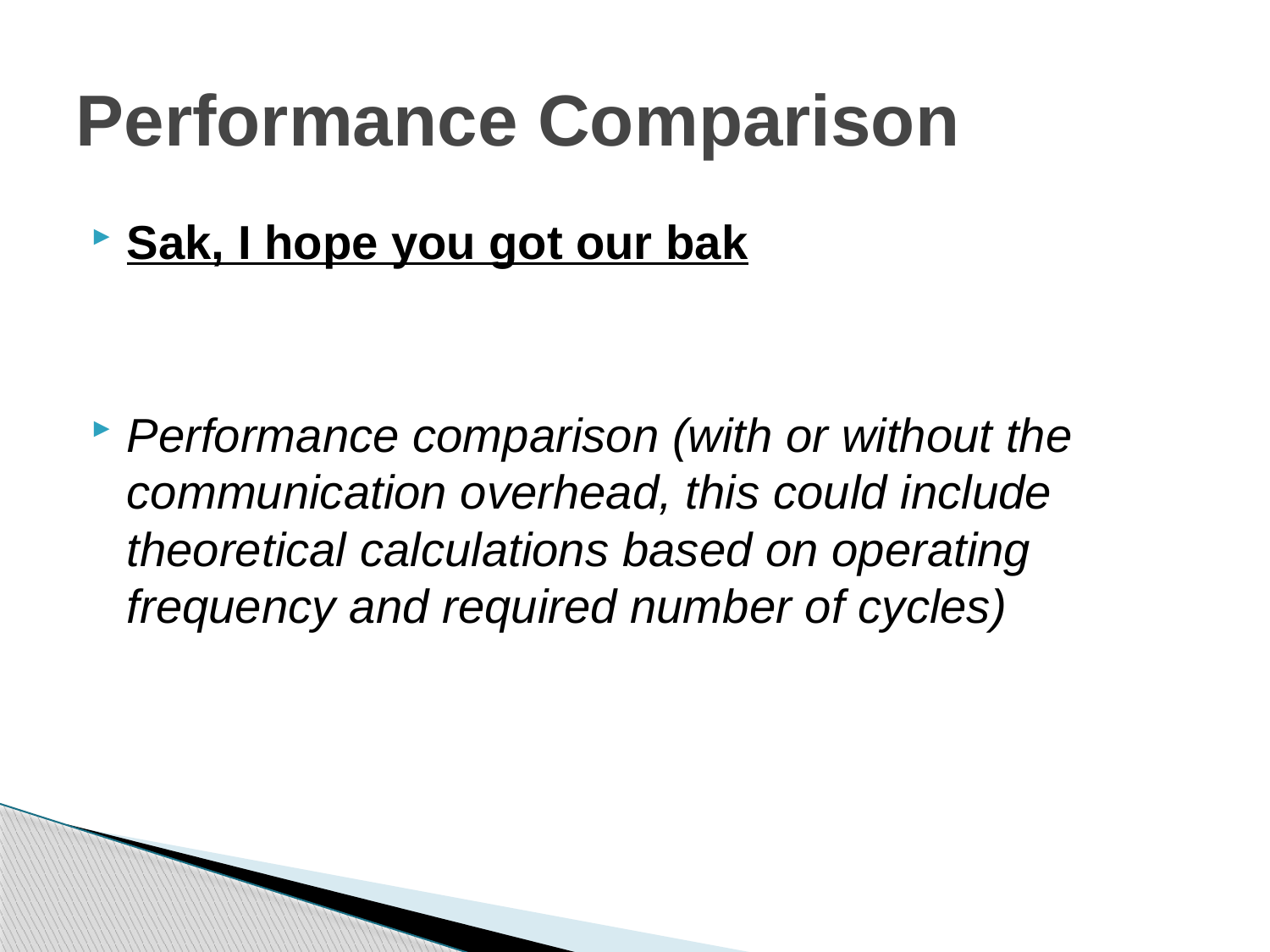

# Performance Comparison
Sak, I hope you got our bak

Performance comparison (with or without the communication overhead, this could include theoretical calculations based on operating frequency and required number of cycles)